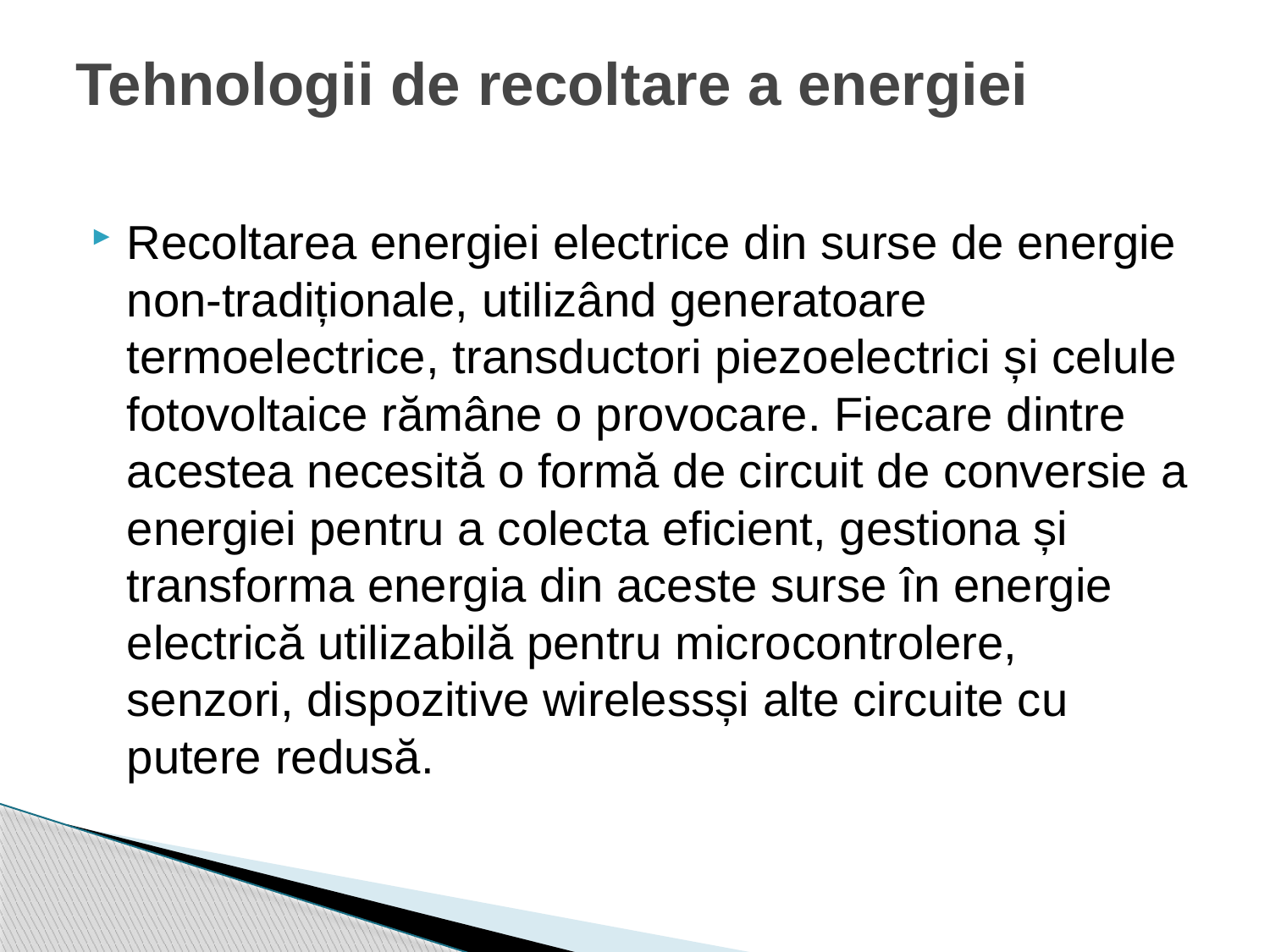

# Tehnologii de recoltare a energiei
Recoltarea energiei electrice din surse de energie non-tradiționale, utilizând generatoare termoelectrice, transductori piezoelectrici și celule fotovoltaice rămâne o provocare. Fiecare dintre acestea necesită o formă de circuit de conversie a energiei pentru a colecta eficient, gestiona și transforma energia din aceste surse în energie electrică utilizabilă pentru microcontrolere, senzori, dispozitive wirelessși alte circuite cu putere redusă.